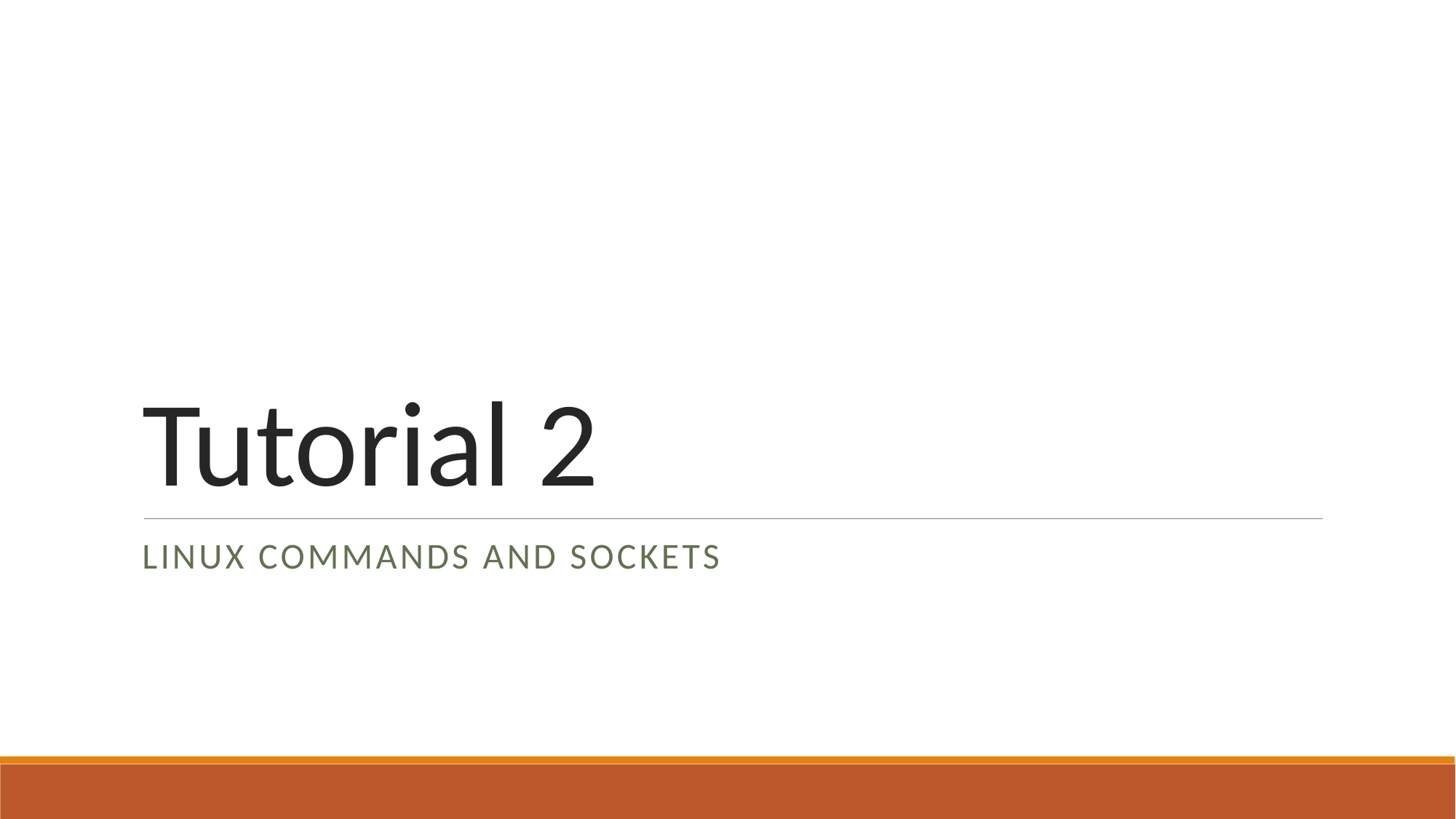

# Tutorial 2
Linux commands and sockets